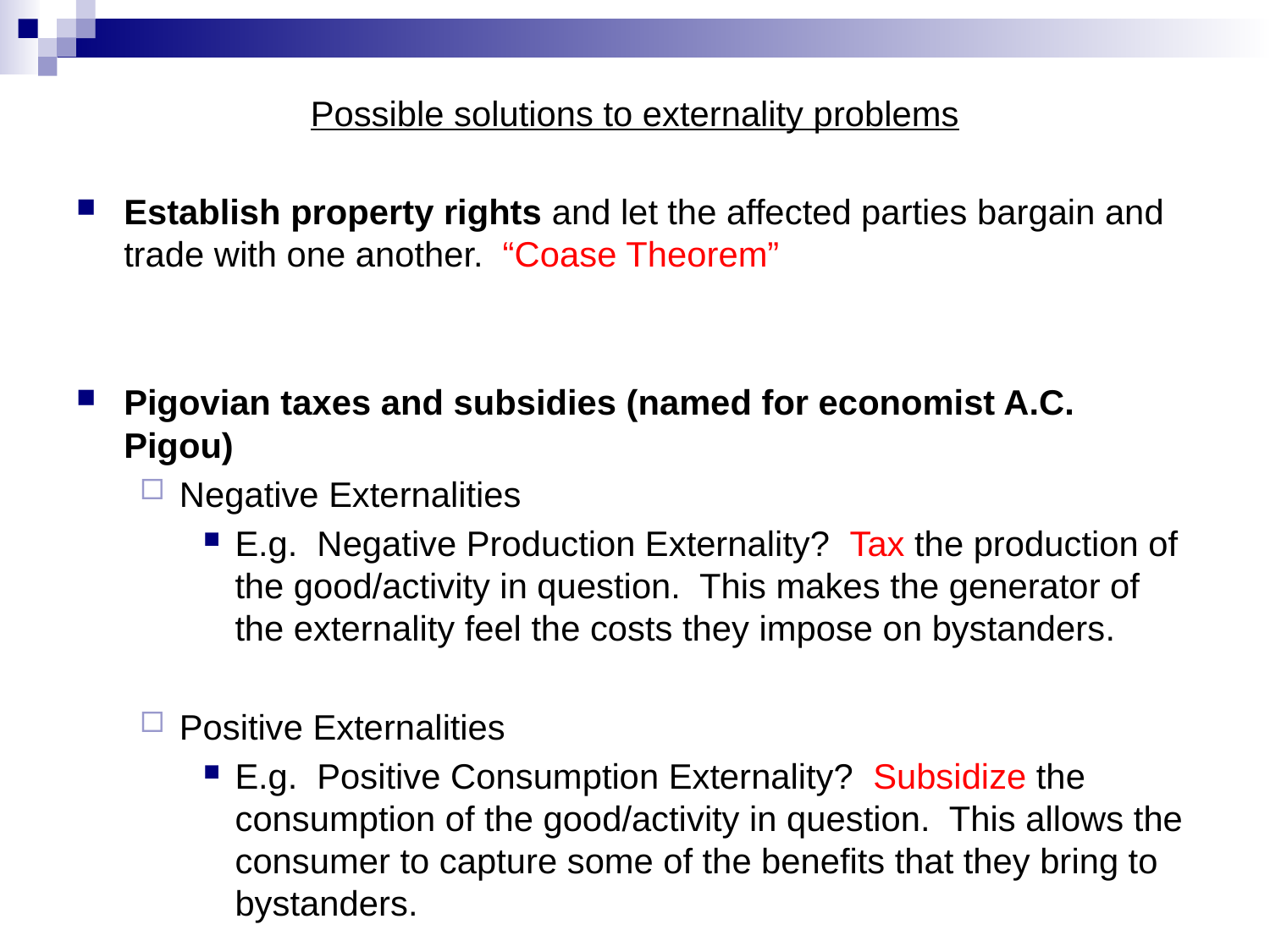

Possible solutions to externality problems

Establish property rights and let the affected parties bargain and trade with one another.  “Coase Theorem”

Pigovian taxes and subsidies (named for economist A.C. Pigou)
Negative Externalities
E.g.  Negative Production Externality?  Tax the production of the good/activity in question.  This makes the generator of the externality feel the costs they impose on bystanders.

Positive Externalities
E.g.  Positive Consumption Externality?  Subsidize the consumption of the good/activity in question.  This allows the consumer to capture some of the benefits that they bring to bystanders.